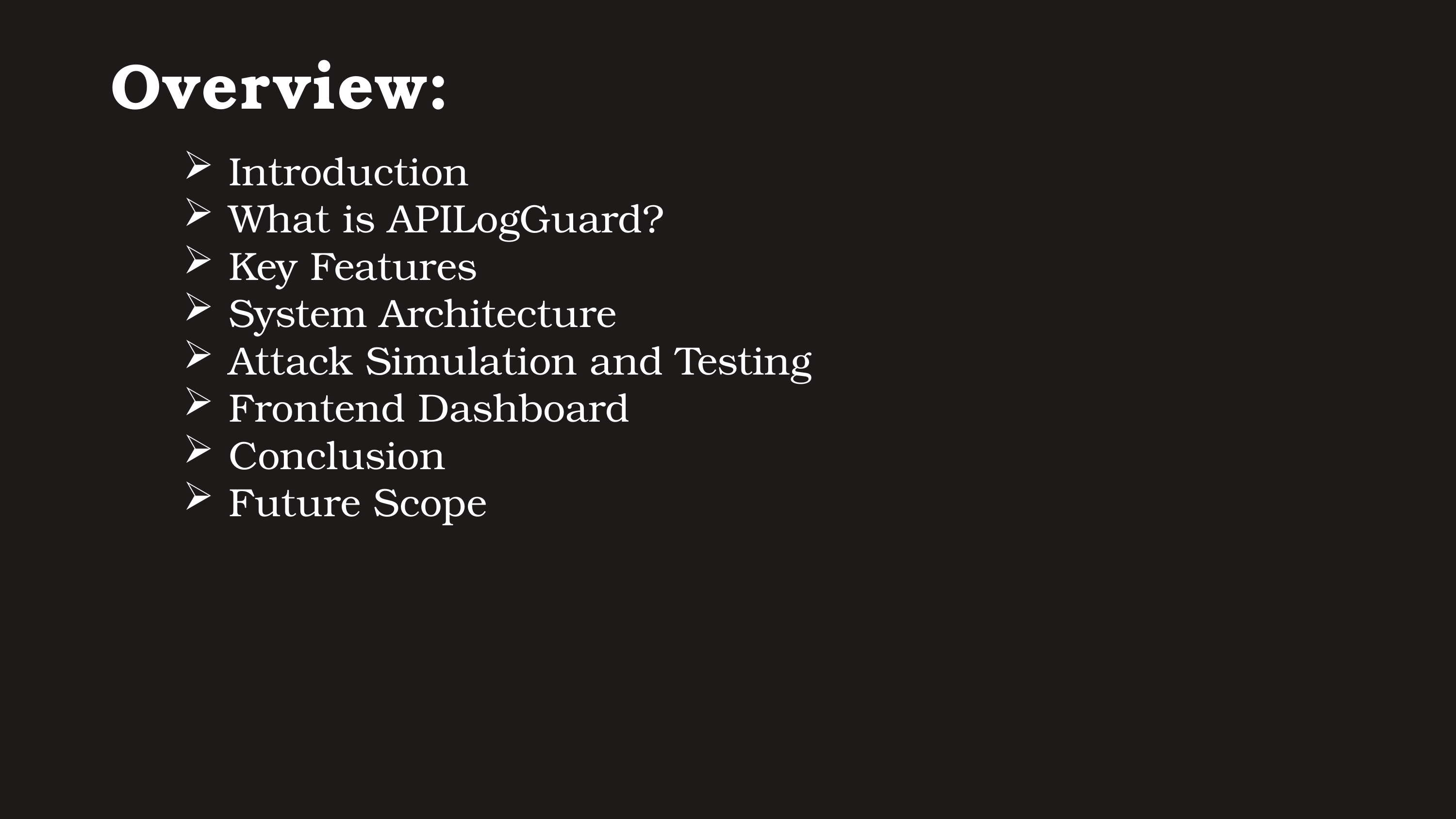

Overview:
Introduction
What is APILogGuard?
Key Features
System Architecture
Attack Simulation and Testing
Frontend Dashboard
Conclusion
Future Scope